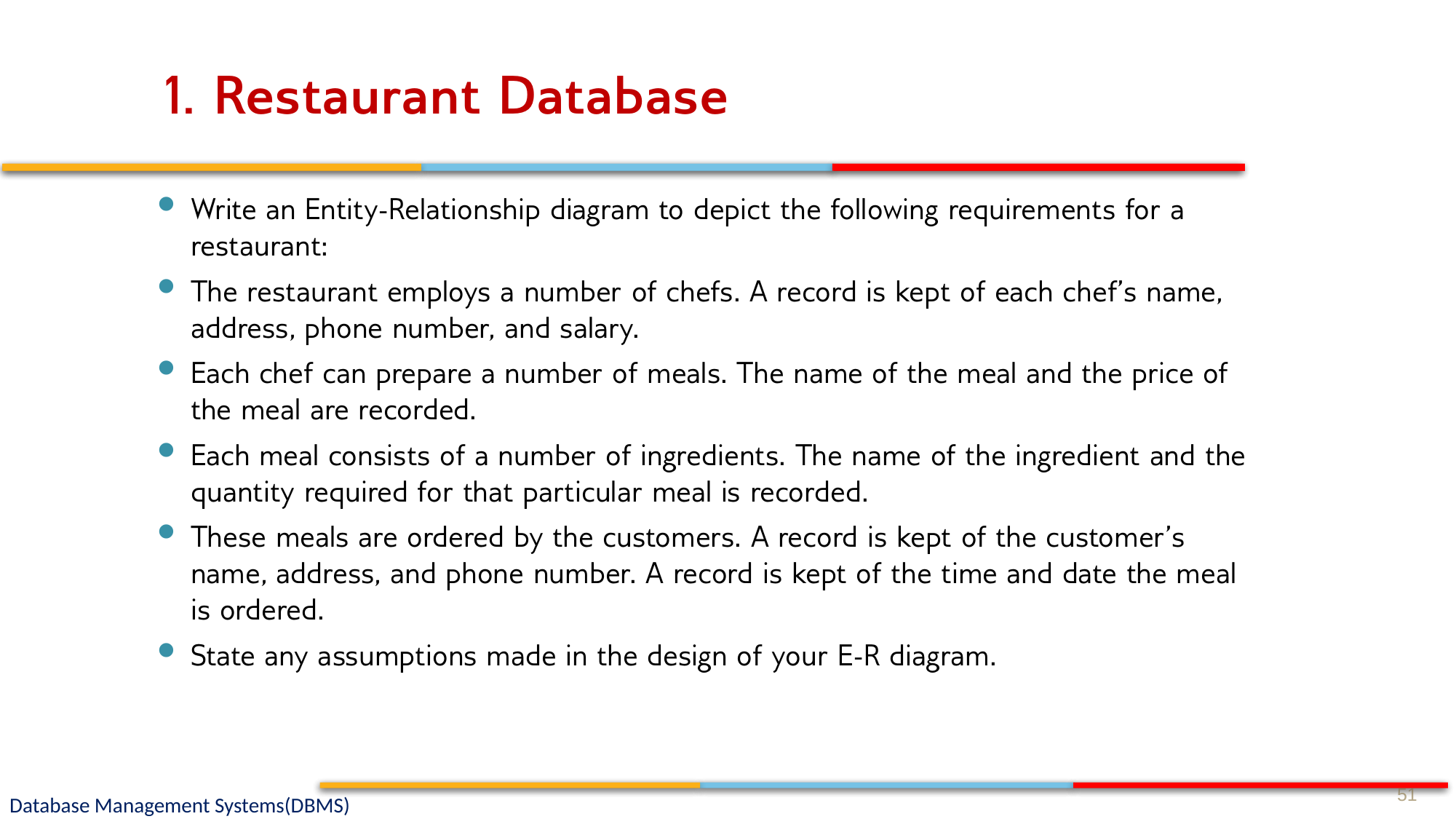

# 1. Restaurant Database

Write an Entity-Relationship diagram to depict the following requirements for a restaurant:
The restaurant employs a number of chefs. A record is kept of each chef’s name, address, phone number, and salary.
Each chef can prepare a number of meals. The name of the meal and the price of the meal are recorded.
Each meal consists of a number of ingredients. The name of the ingredient and the quantity required for that particular meal is recorded.
These meals are ordered by the customers. A record is kept of the customer’s name, address, and phone number. A record is kept of the time and date the meal is ordered.
State any assumptions made in the design of your E-R diagram.
51

Database Management Systems(DBMS)